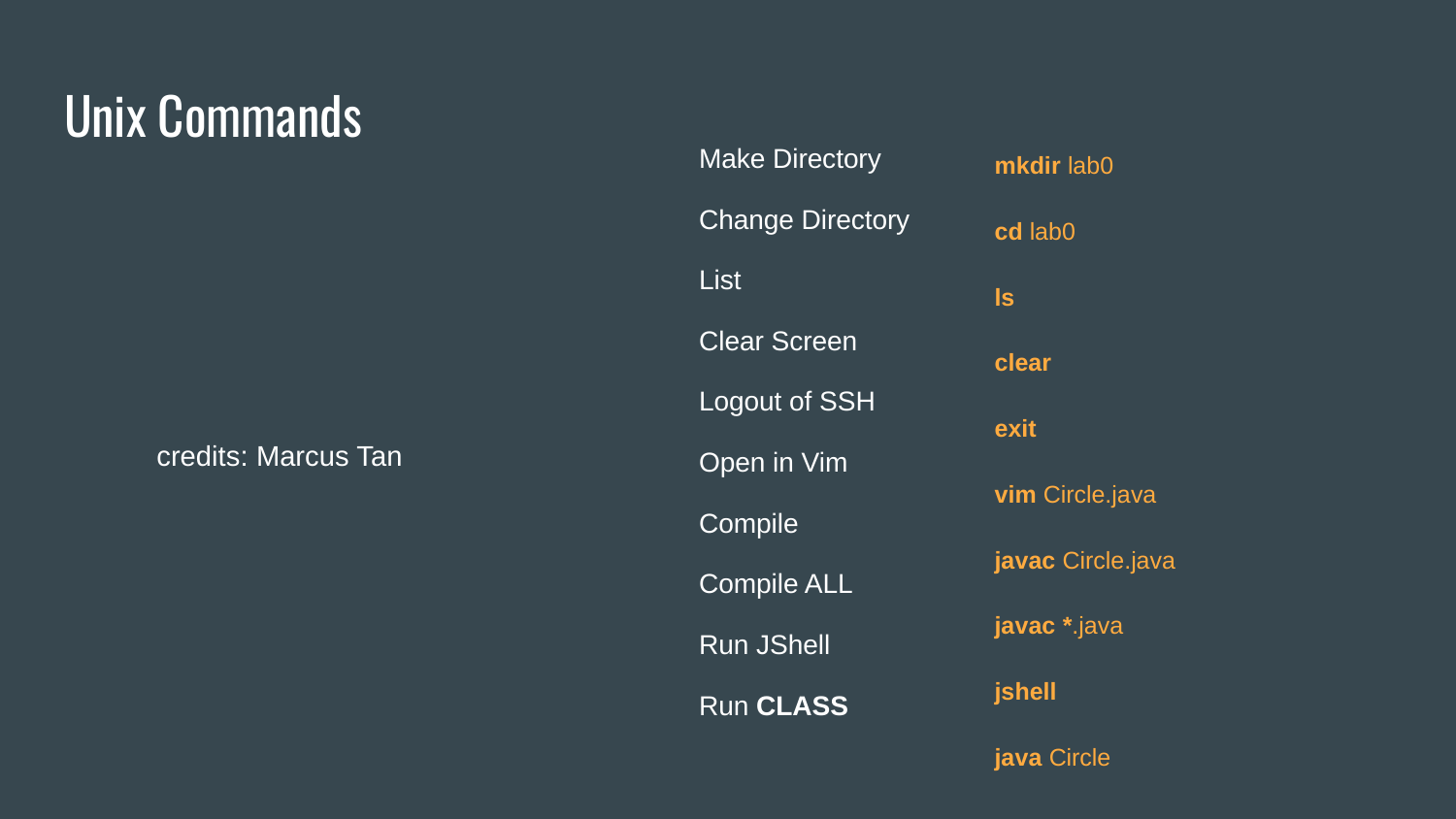

# Unix Commands
Make Directory
Change Directory
List
Clear Screen
Logout of SSH
Open in Vim
Compile
Compile ALL
Run JShell
Run CLASS

mkdir lab0
cd lab0
ls
clear
exit
vim Circle.java
javac Circle.java
javac *.java
jshell
java Circle

credits: Marcus Tan